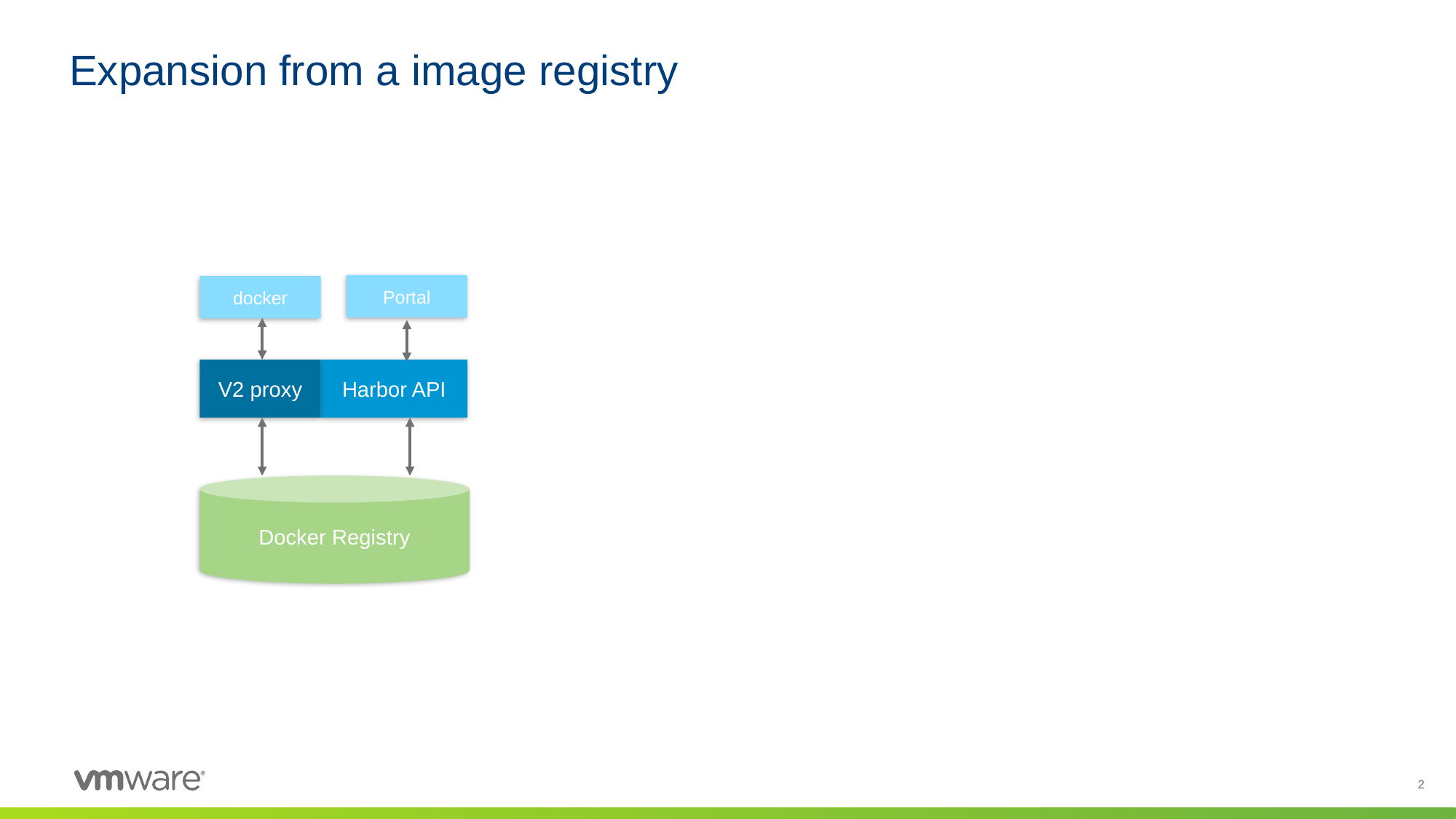

# Expansion from a image registry

Portal
docker
V2 proxy
Harbor API
Docker Registry